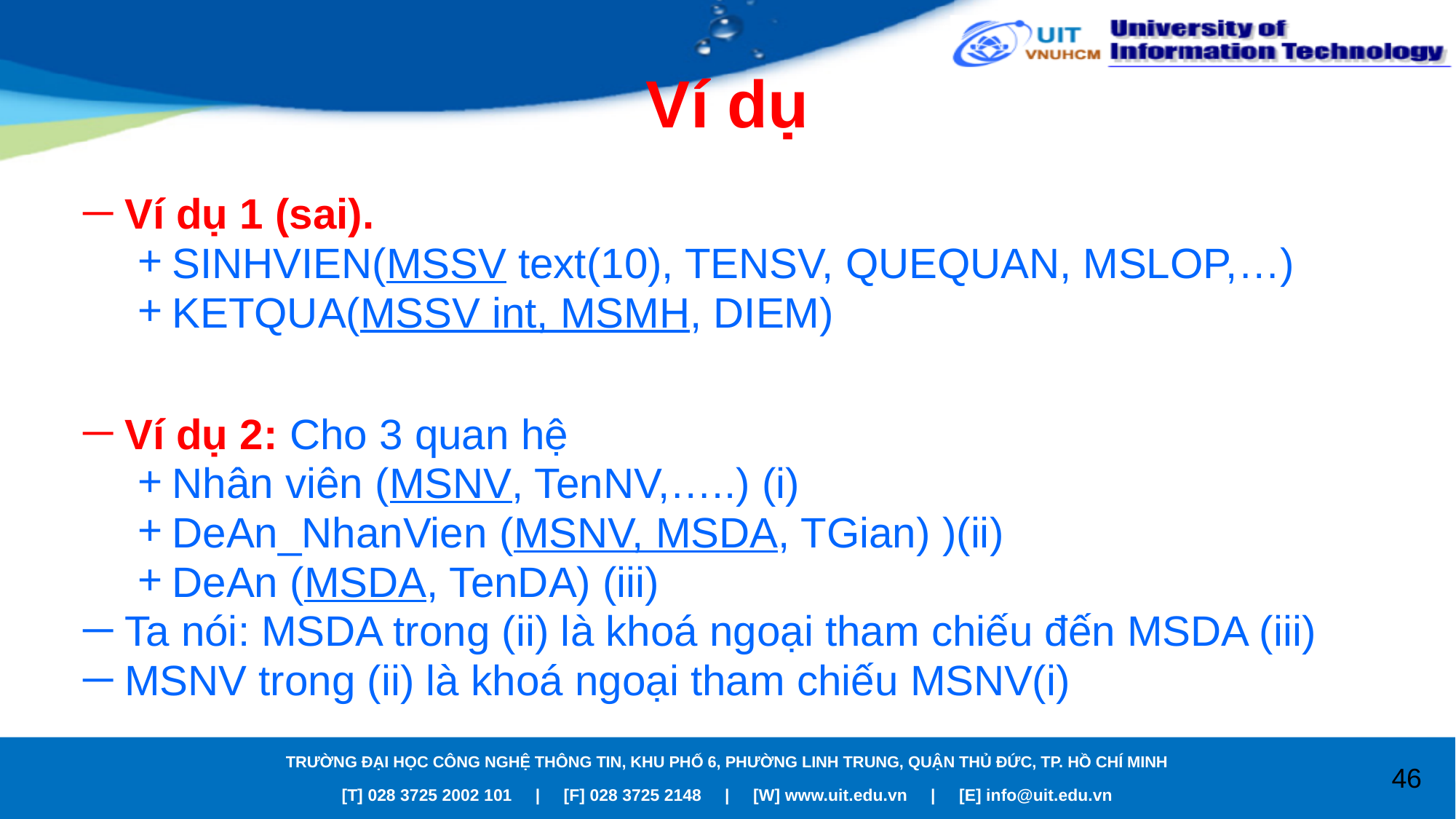

# Ví dụ
Ví dụ 1 (sai).
SINHVIEN(MSSV text(10), TENSV, QUEQUAN, MSLOP,…)
KETQUA(MSSV int, MSMH, DIEM)

Ví dụ 2: Cho 3 quan hệ
Nhân viên (MSNV, TenNV,…..) (i)
DeAn_NhanVien (MSNV, MSDA, TGian) )(ii)
DeAn (MSDA, TenDA) (iii)
Ta nói: MSDA trong (ii) là khoá ngoại tham chiếu đến MSDA (iii)
MSNV trong (ii) là khoá ngoại tham chiếu MSNV(i)